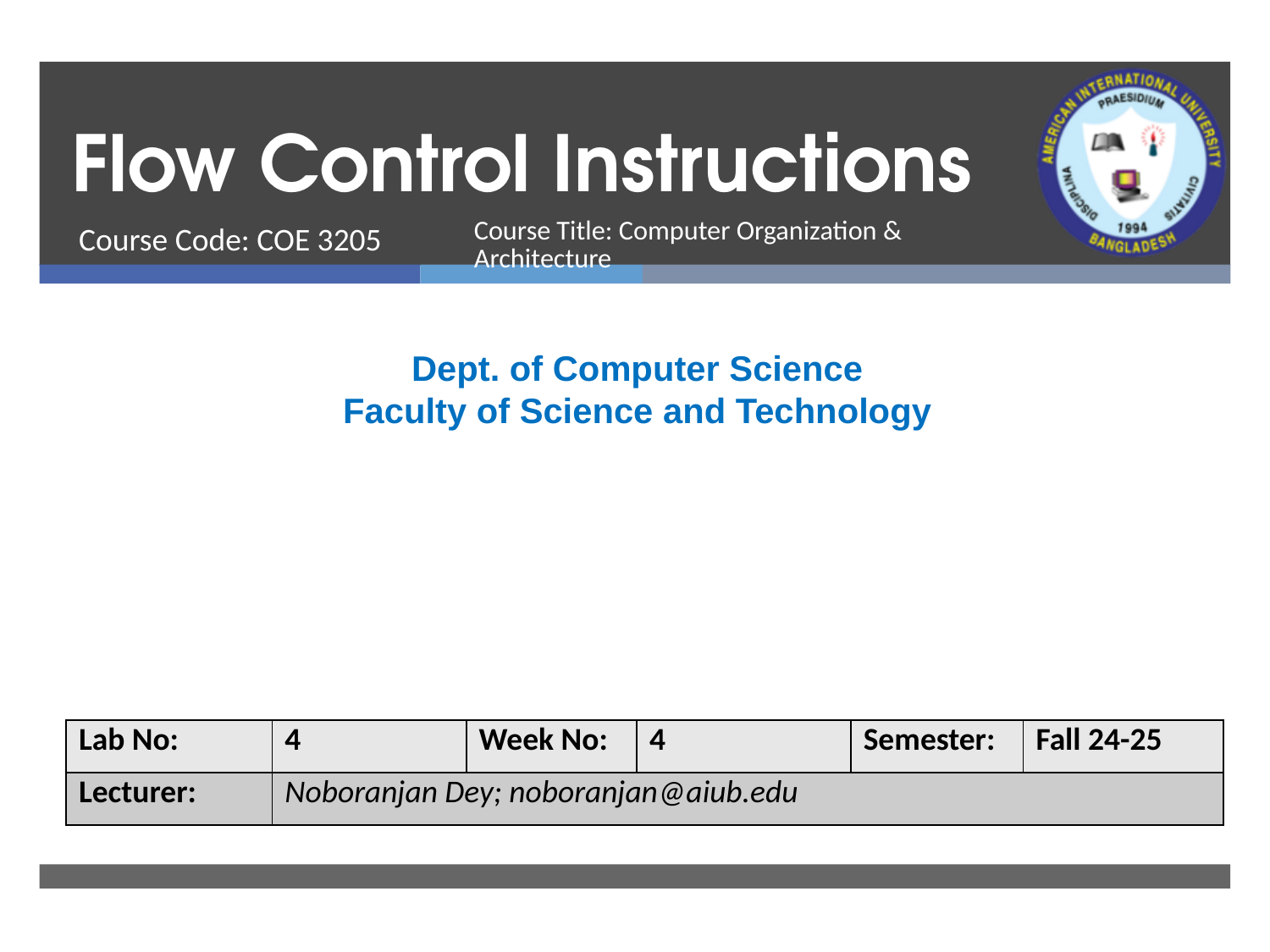

# Flow Control Instructions
Course Code: COE 3205
Course Title: Computer Organization & Architecture
Dept. of Computer Science
Faculty of Science and Technology
| Lab No: | 4 | Week No: | 4 | Semester: | Fall 24-25 |
| --- | --- | --- | --- | --- | --- |
| Lecturer: | Noboranjan Dey; noboranjan@aiub.edu |  |  |  |  |